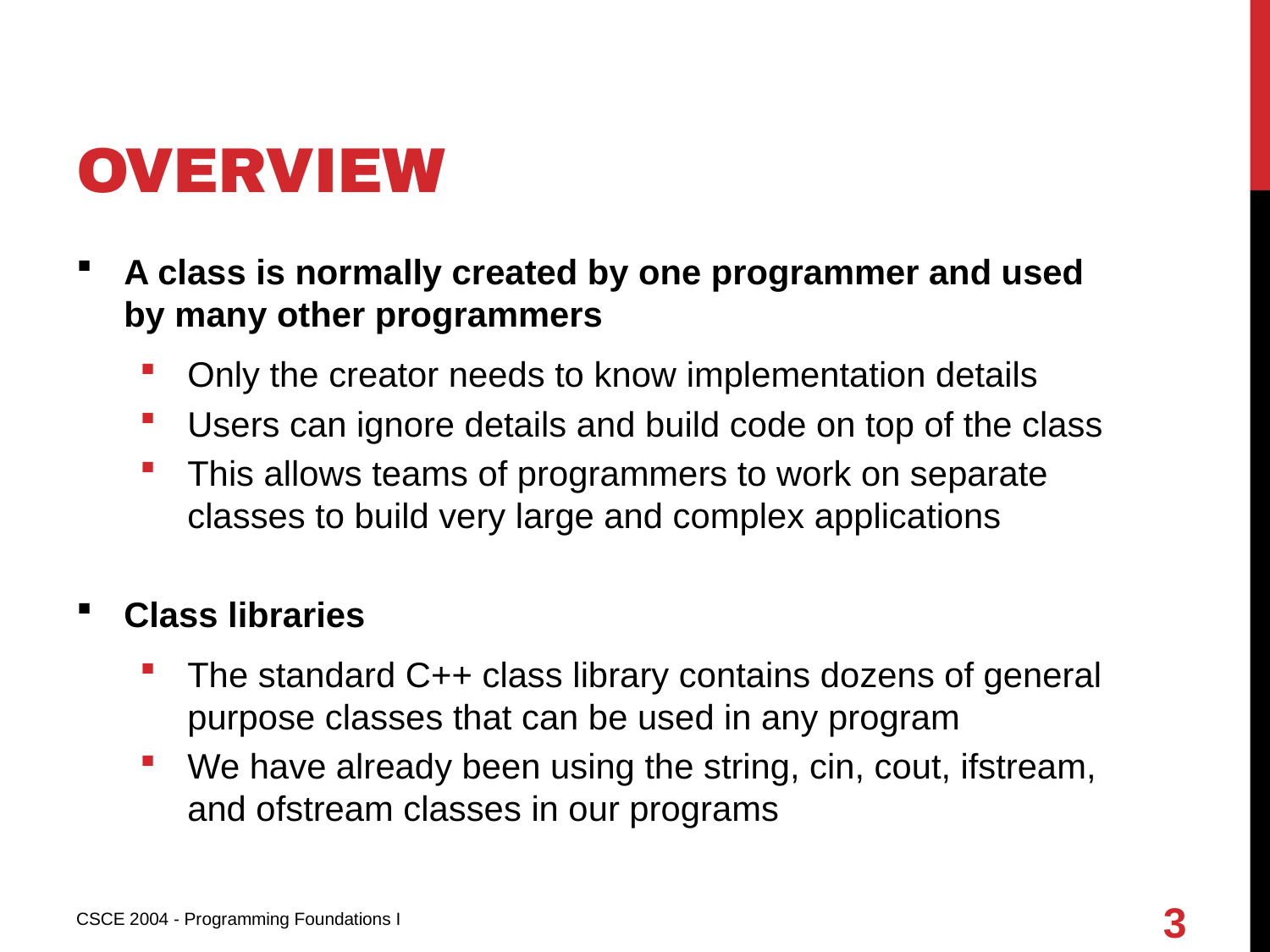

# overview
A class is normally created by one programmer and used by many other programmers
Only the creator needs to know implementation details
Users can ignore details and build code on top of the class
This allows teams of programmers to work on separate classes to build very large and complex applications

Class libraries
The standard C++ class library contains dozens of general purpose classes that can be used in any program
We have already been using the string, cin, cout, ifstream, and ofstream classes in our programs
3
CSCE 2004 - Programming Foundations I